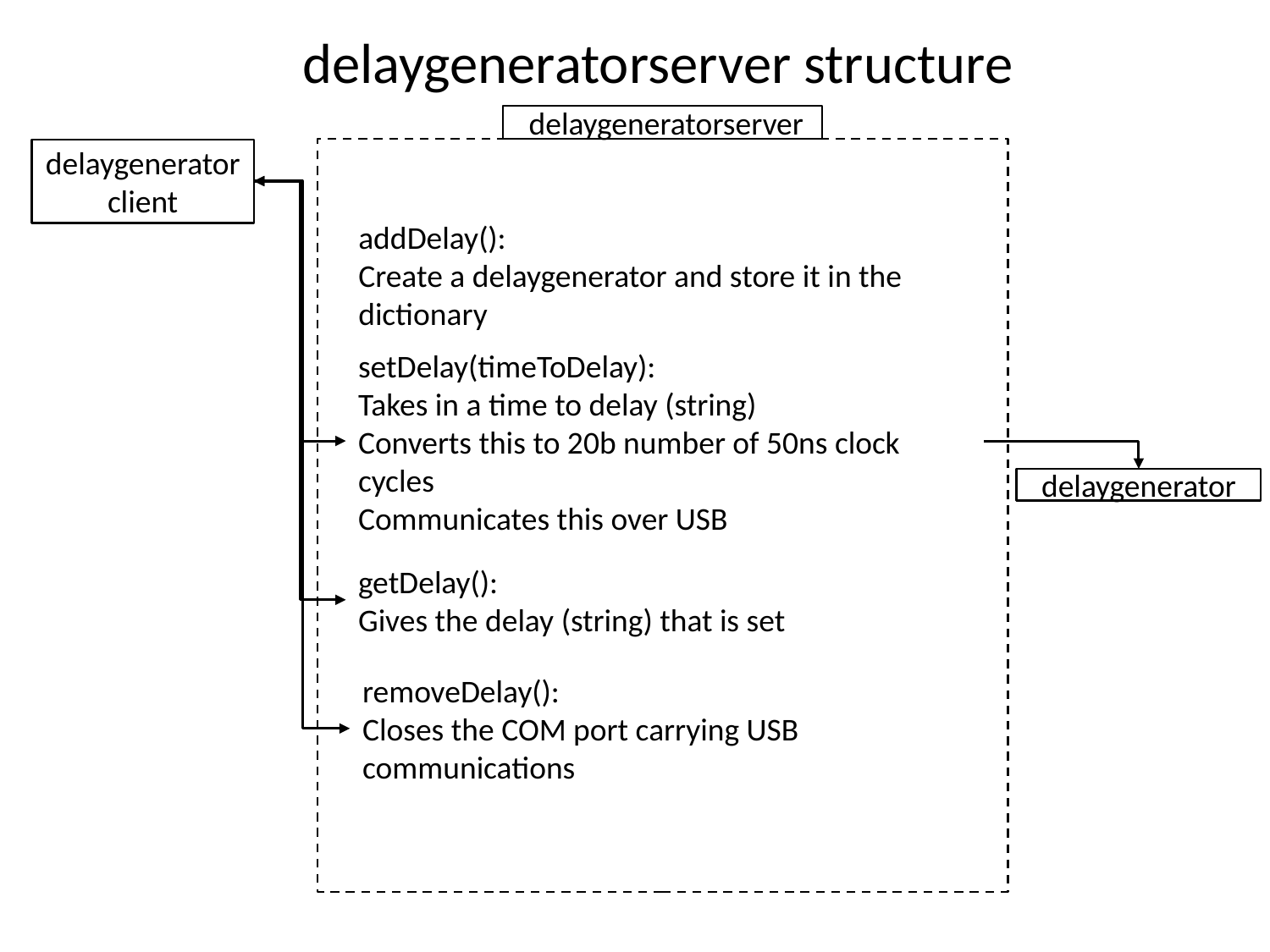

delaygeneratorserver structure
 delaygeneratorserver

delaygeneratorclient
addDelay():
Create a delaygenerator and store it in the dictionary
setDelay(timeToDelay):
Takes in a time to delay (string)
Converts this to 20b number of 50ns clock cycles
Communicates this over USB
delaygenerator
getDelay():
Gives the delay (string) that is set
removeDelay():
Closes the COM port carrying USB communications